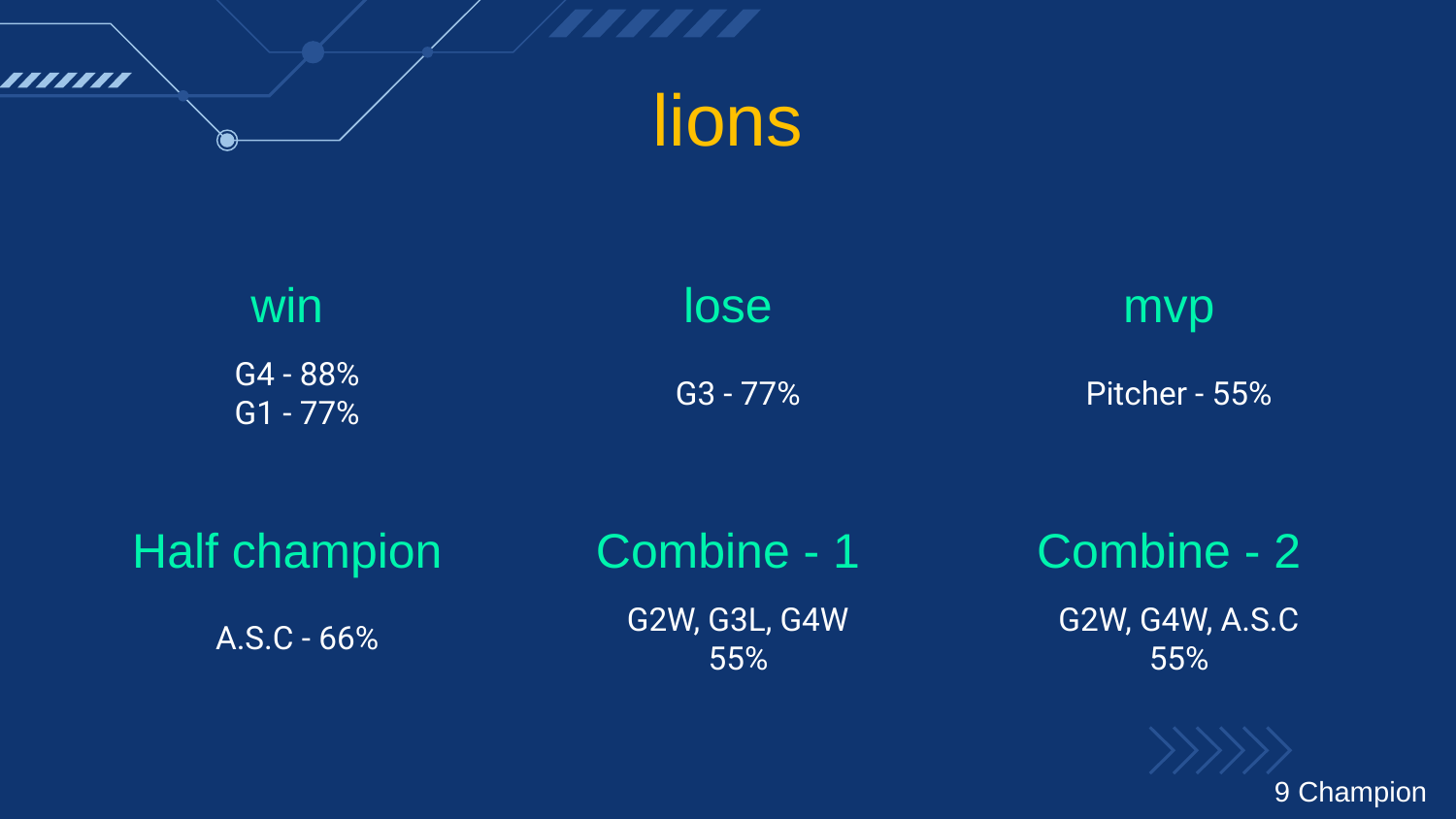

# lions
win
lose
mvp
G4 - 88%
G1 - 77%
G3 - 77%
Pitcher - 55%
Half champion
Combine - 1
Combine - 2
A.S.C - 66%
G2W, G3L, G4W
55%
G2W, G4W, A.S.C
55%
9 Champion